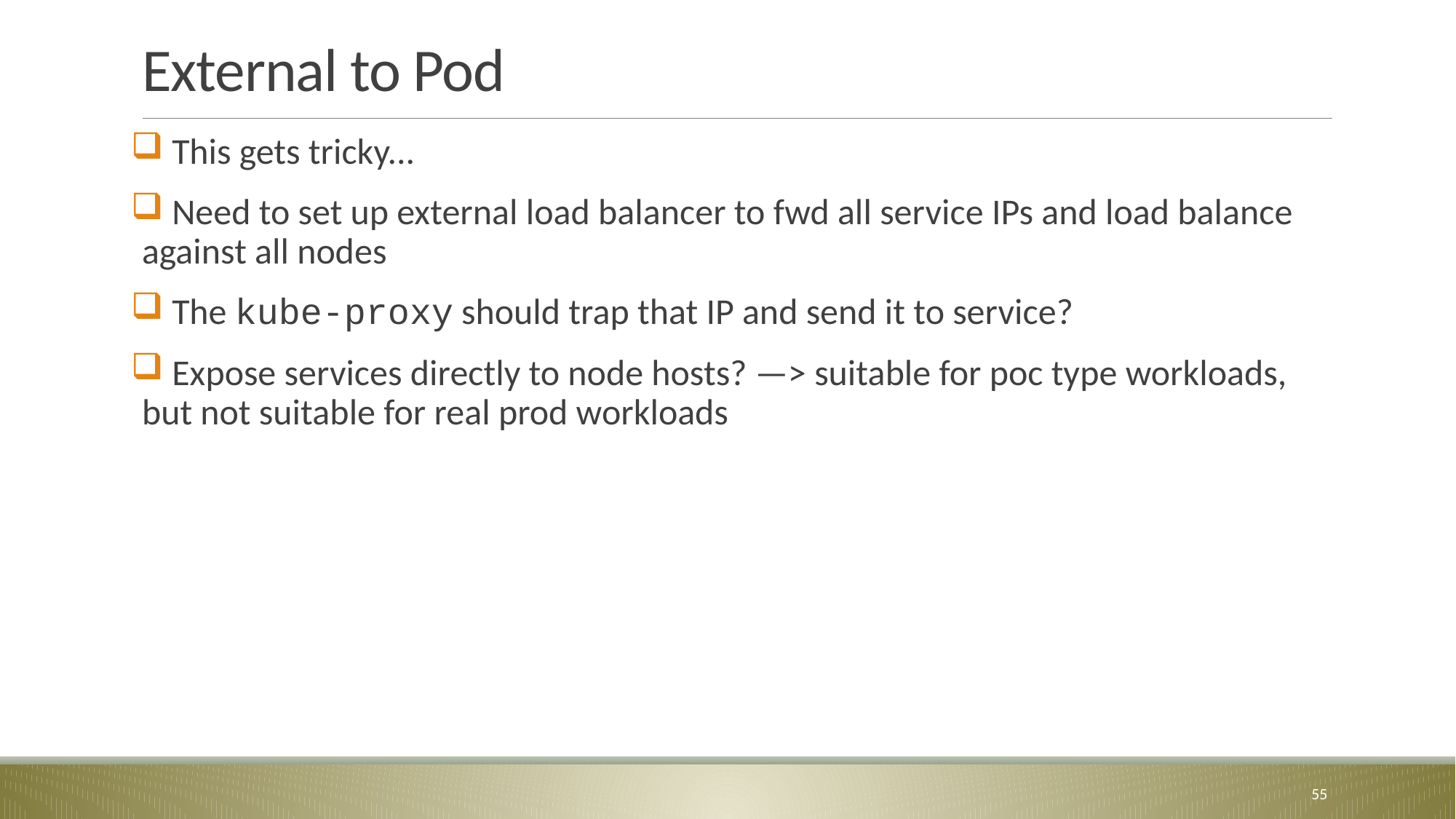

# External to Pod
 This gets tricky...
 Need to set up external load balancer to fwd all service IPs and load balance against all nodes
 The kube-proxy should trap that IP and send it to service?
 Expose services directly to node hosts? —> suitable for poc type workloads, but not suitable for real prod workloads

55